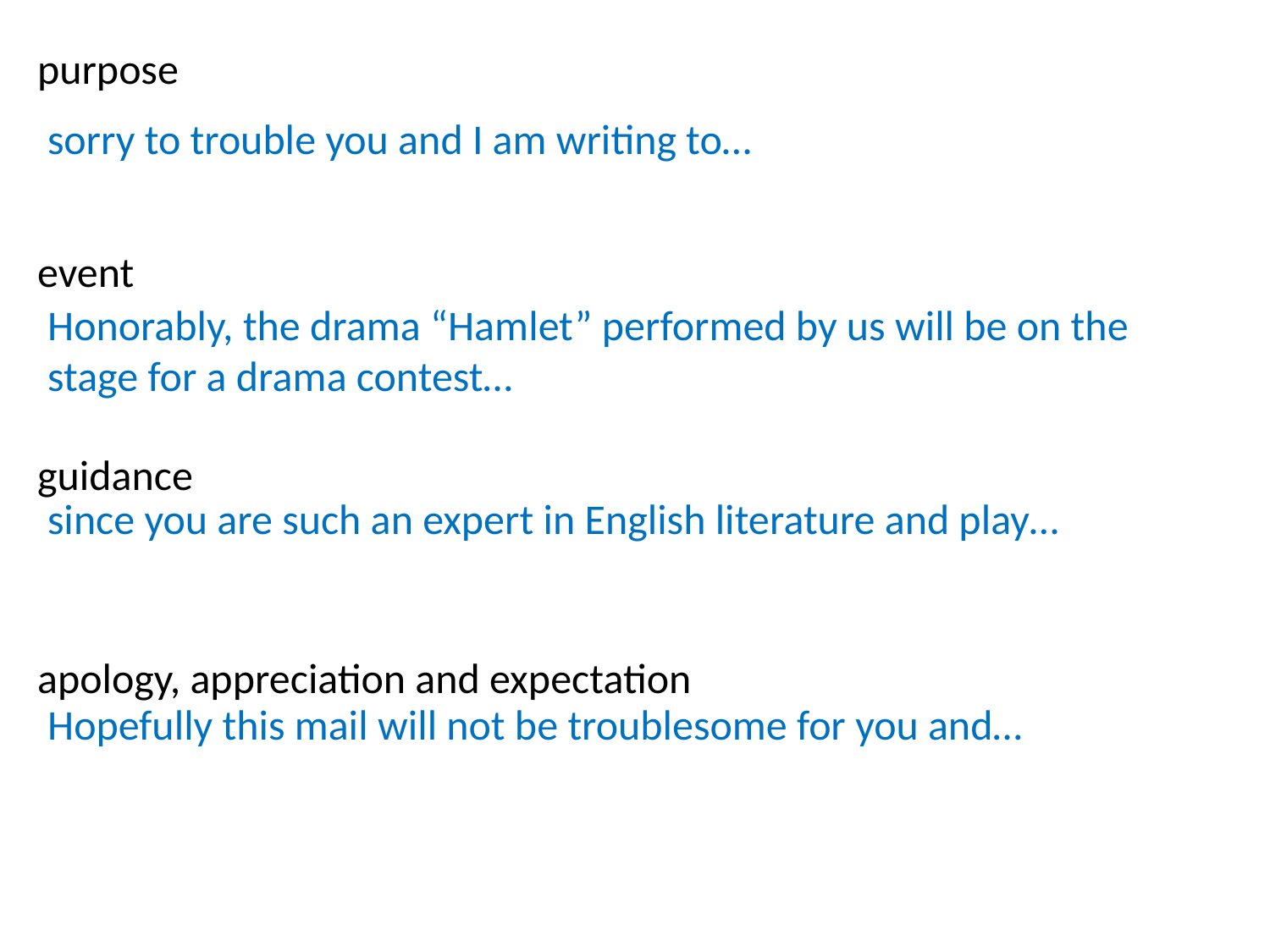

purpose

event

guidance

apology, appreciation and expectation
sorry to trouble you and I am writing to…
Honorably, the drama “Hamlet” performed by us will be on the stage for a drama contest…
since you are such an expert in English literature and play…
Hopefully this mail will not be troublesome for you and…